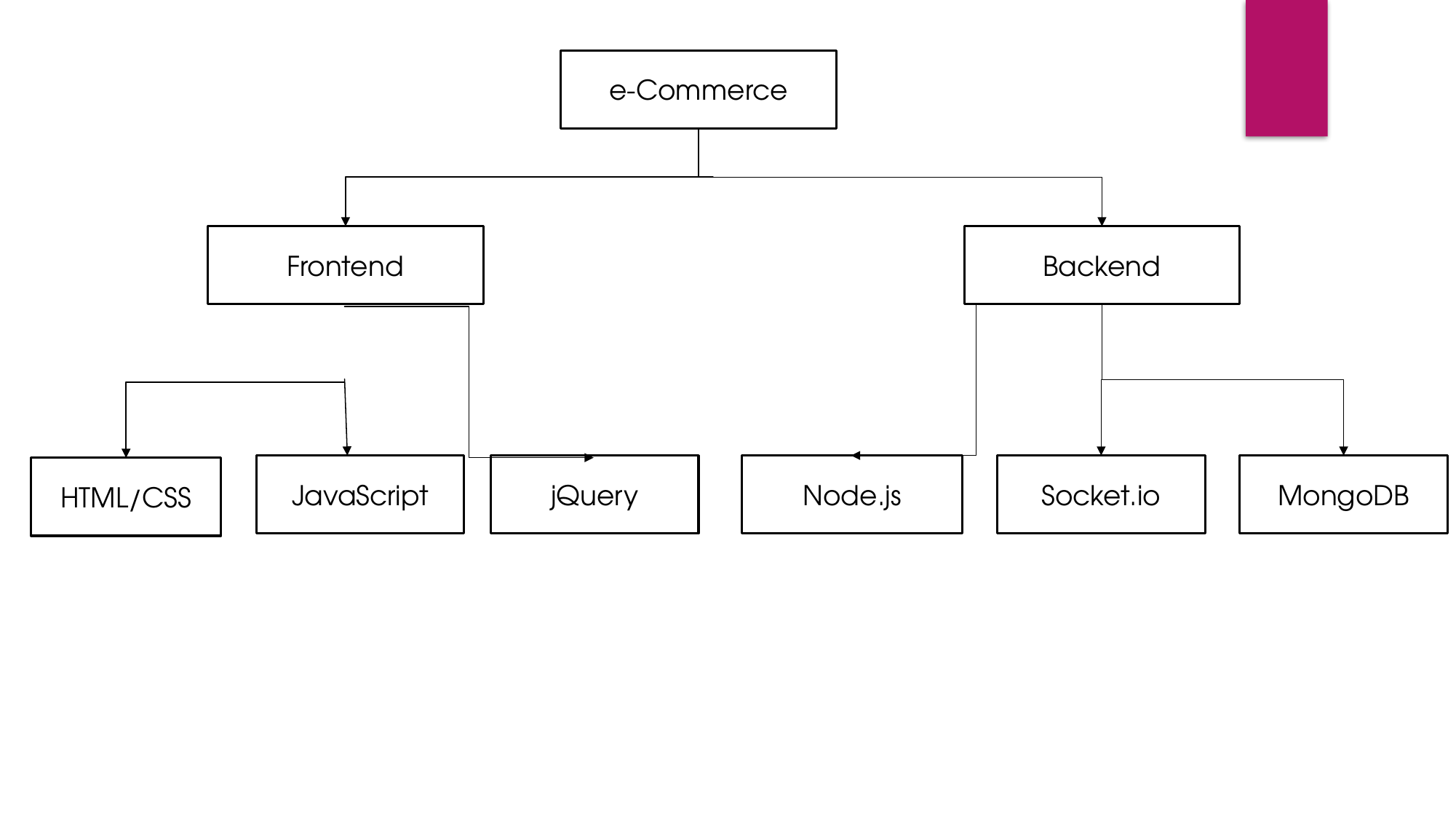

e-Commerce
Frontend
Backend
MongoDB
Node.js
Socket.io
jQuery
JavaScript
HTML/CSS